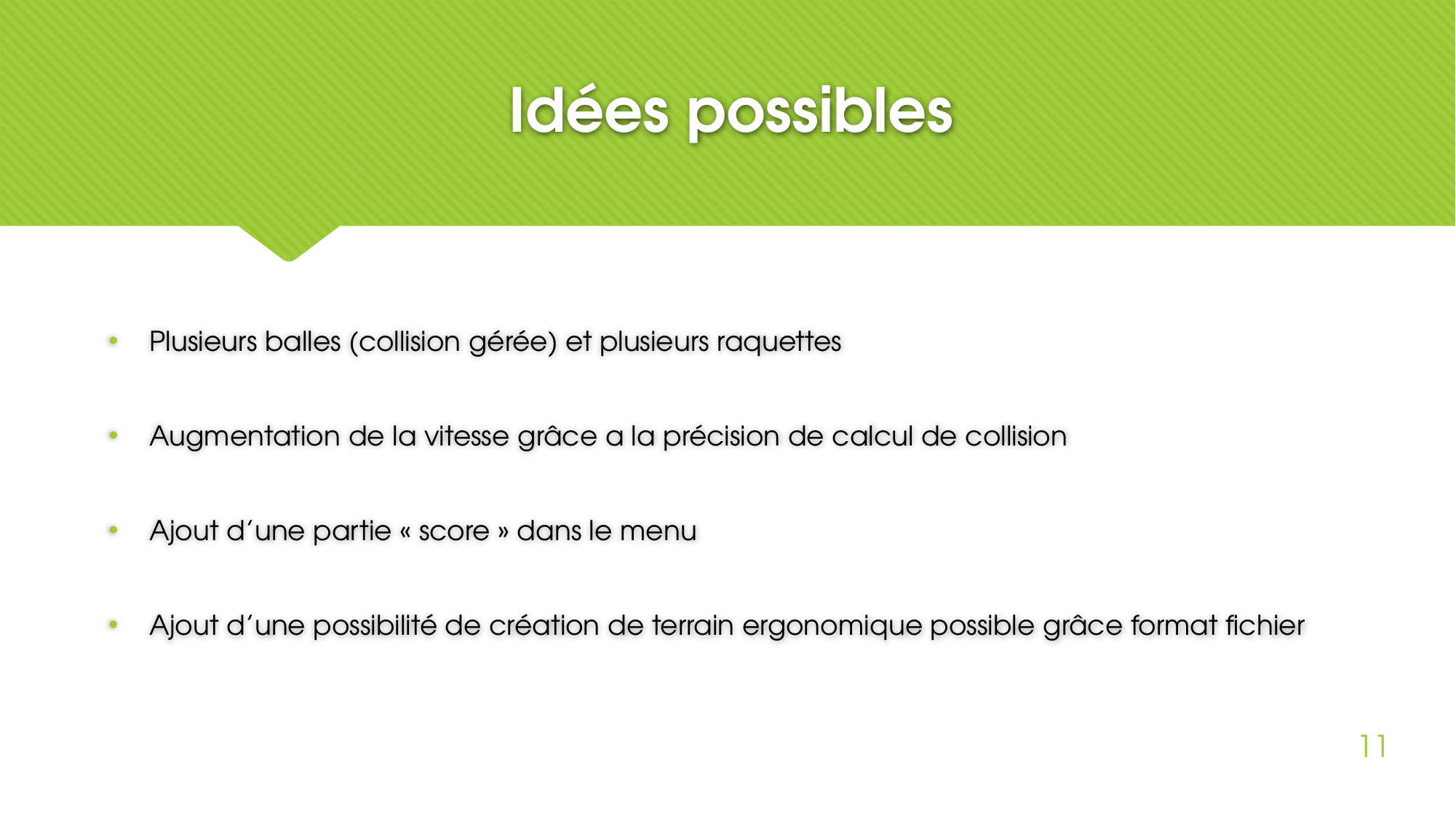

# Idées possibles

Plusieurs balles (collision gérée) et plusieurs raquettes

Augmentation de la vitesse grâce a la précision de calcul de collision

Ajout d’une partie « score » dans le menu

Ajout d’une possibilité de création de terrain ergonomique possible grâce format fichier

11